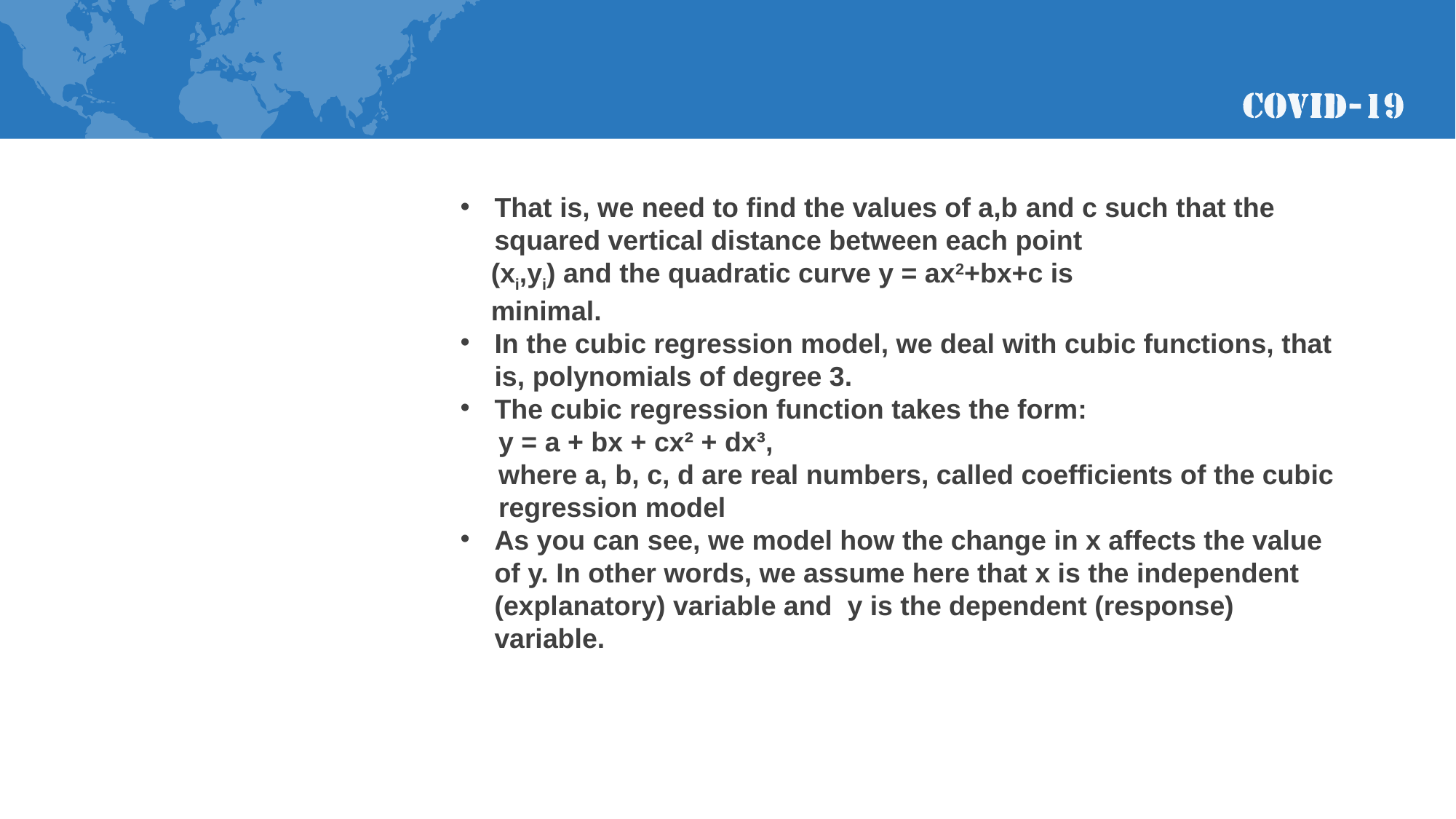

That is, we need to find the values of a,b and c such that the squared vertical distance between each point
    (xi,yi) and the quadratic curve y = ax2+bx+c is
    minimal.
In the cubic regression model, we deal with cubic functions, that is, polynomials of degree 3.
The cubic regression function takes the form:
     y = a + bx + cx² + dx³,
     where a, b, c, d are real numbers, called coefficients of the cubic
     regression model
As you can see, we model how the change in x affects the value of y. In other words, we assume here that x is the independent (explanatory) variable and  y is the dependent (response) variable.